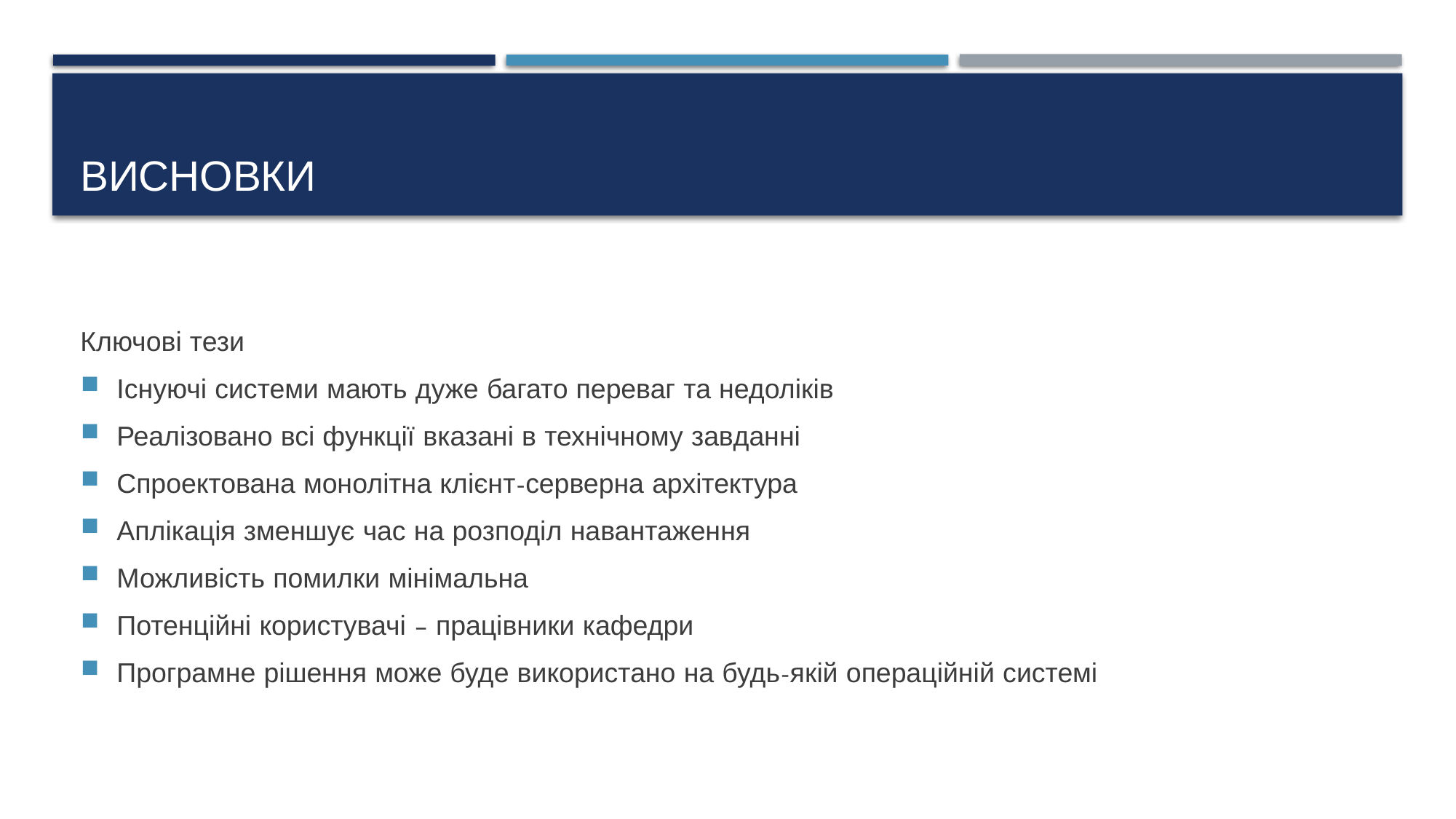

# Висновки
Ключові тези
Існуючі системи мають дуже багато переваг та недоліків
Реалізовано всі функції вказані в технічному завданні
Спроектована монолітна клієнт-серверна архітектура
Аплікація зменшує час на розподіл навантаження
Можливість помилки мінімальна
Потенційні користувачі – працівники кафедри
Програмне рішення може буде використано на будь-якій операційній системі